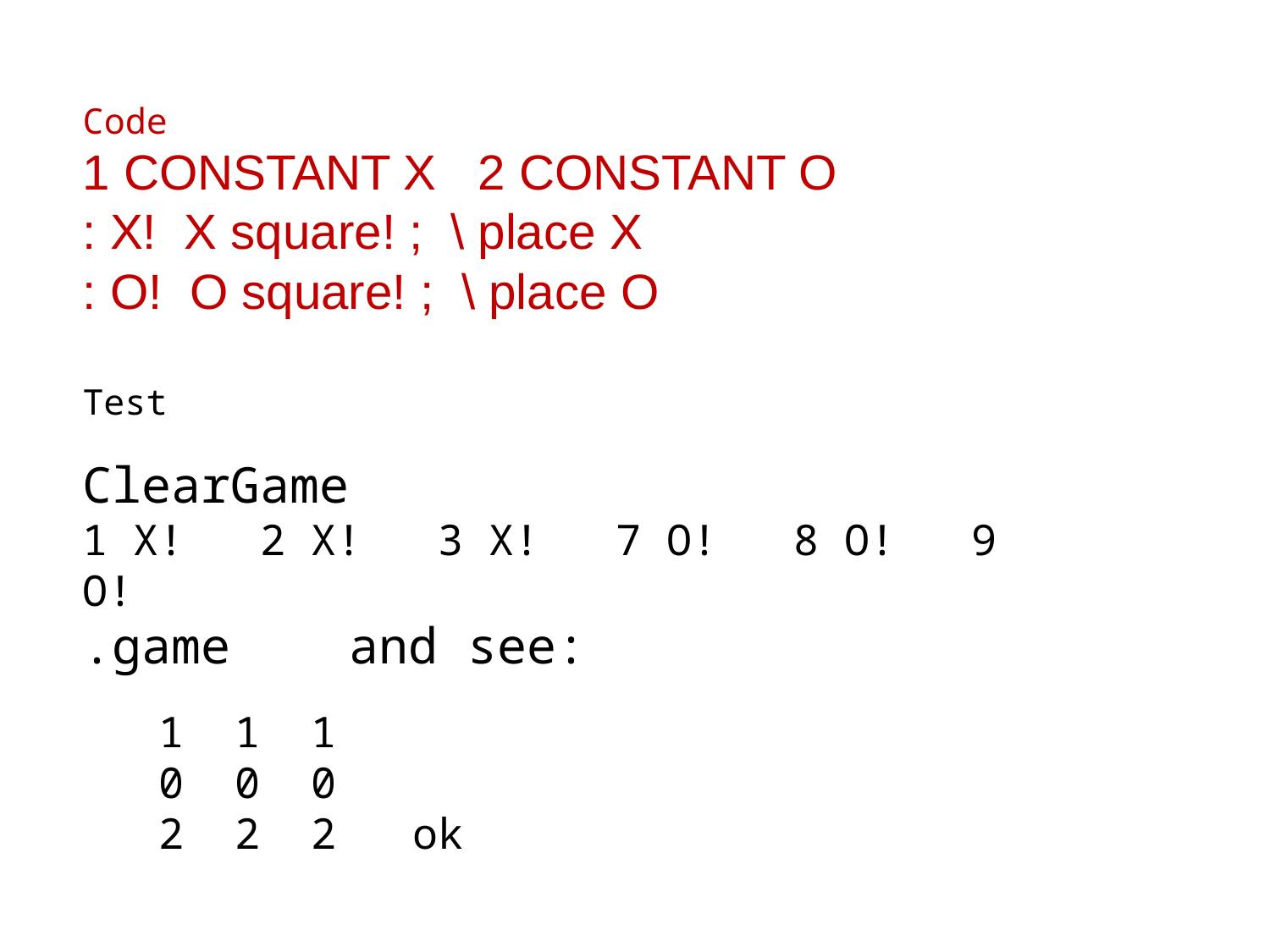

Code
1 CONSTANT X   2 CONSTANT O
: X!  X square! ;  \ place X
: O!  O square! ;  \ place O
Test
ClearGame
1 X!   2 X!   3 X!   7 O!   8 O!   9 O!
.game    and see:
   1  1  1
   0  0  0
   2  2  2   ok